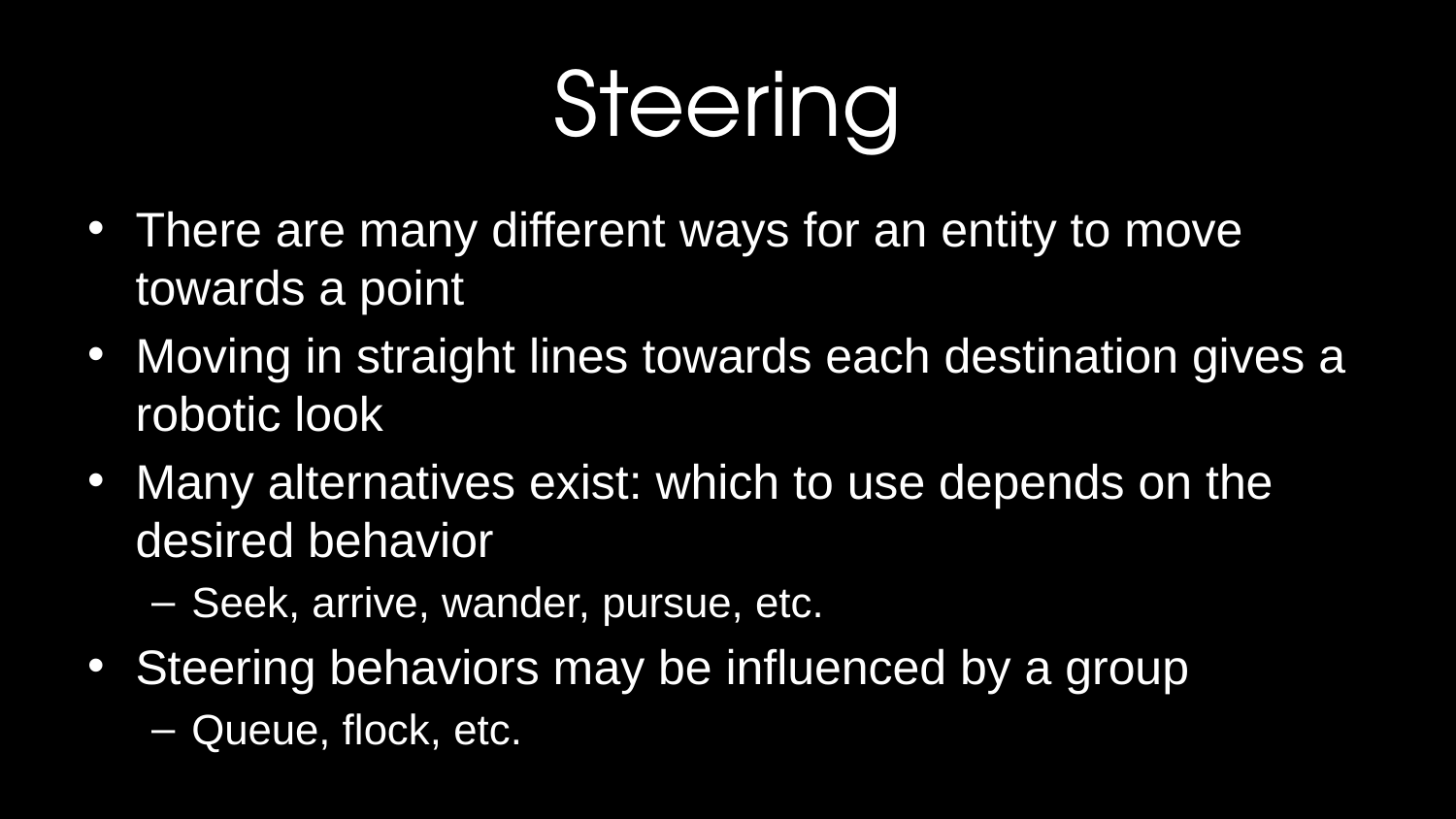

# Steering
There are many different ways for an entity to move towards a point
Moving in straight lines towards each destination gives a robotic look
Many alternatives exist: which to use depends on the desired behavior
Seek, arrive, wander, pursue, etc.
Steering behaviors may be influenced by a group
Queue, flock, etc.